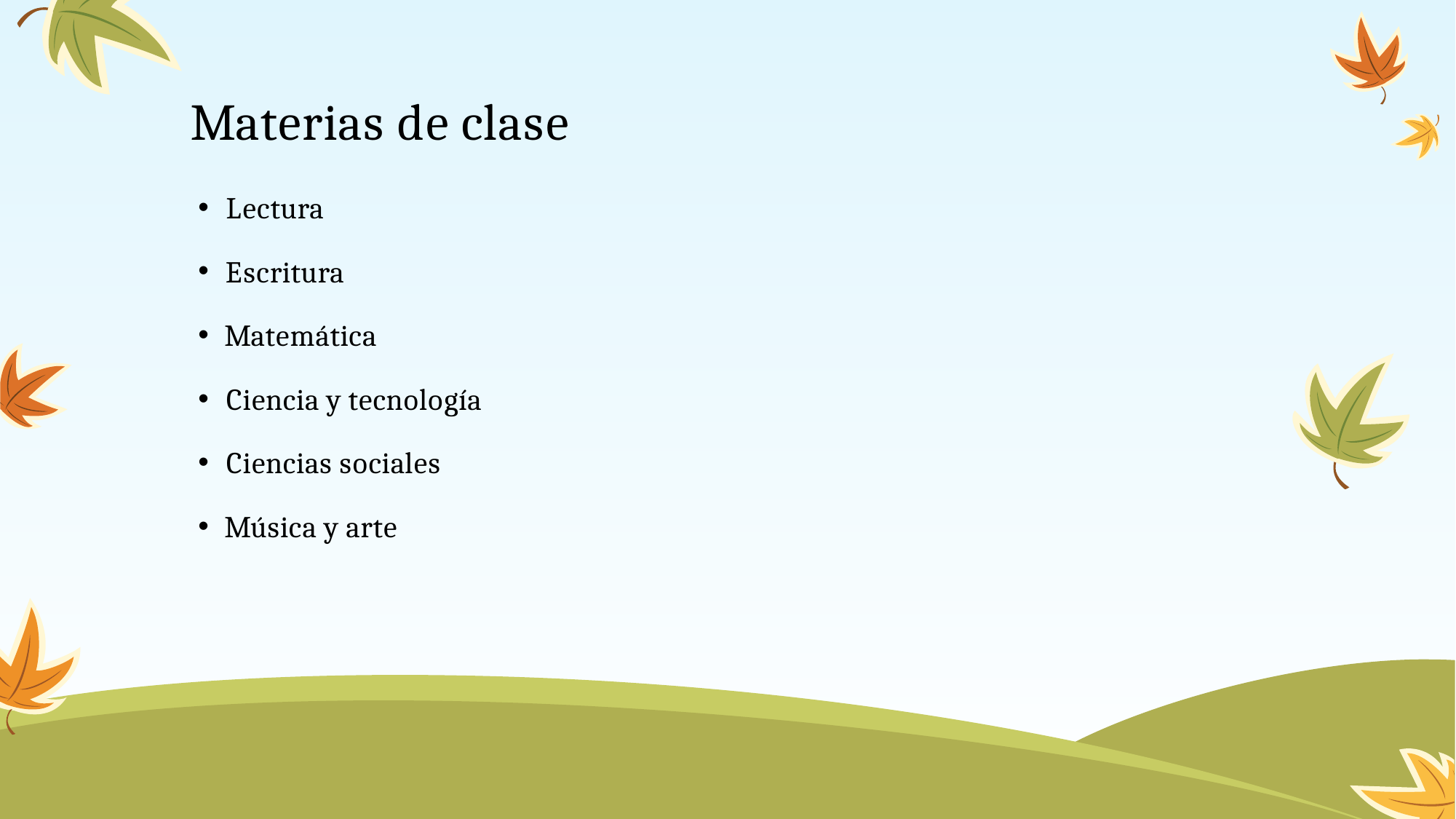

# Materias de clase
Lectura
Escritura
Matemática
Ciencia y tecnología
Ciencias sociales
Música y arte